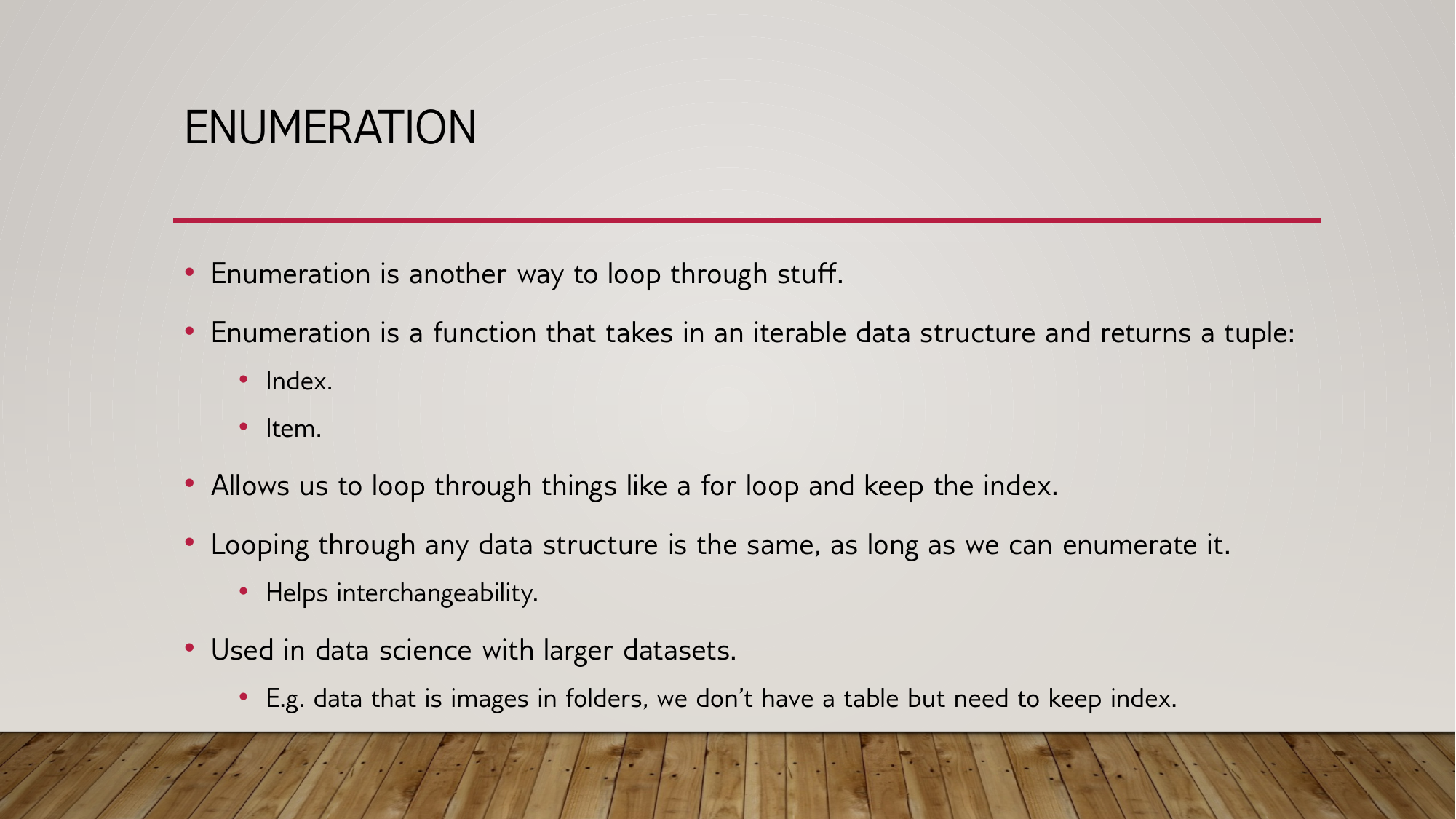

# Enumeration
Enumeration is another way to loop through stuff.
Enumeration is a function that takes in an iterable data structure and returns a tuple:
Index.
Item.
Allows us to loop through things like a for loop and keep the index.
Looping through any data structure is the same, as long as we can enumerate it.
Helps interchangeability.
Used in data science with larger datasets.
E.g. data that is images in folders, we don’t have a table but need to keep index.